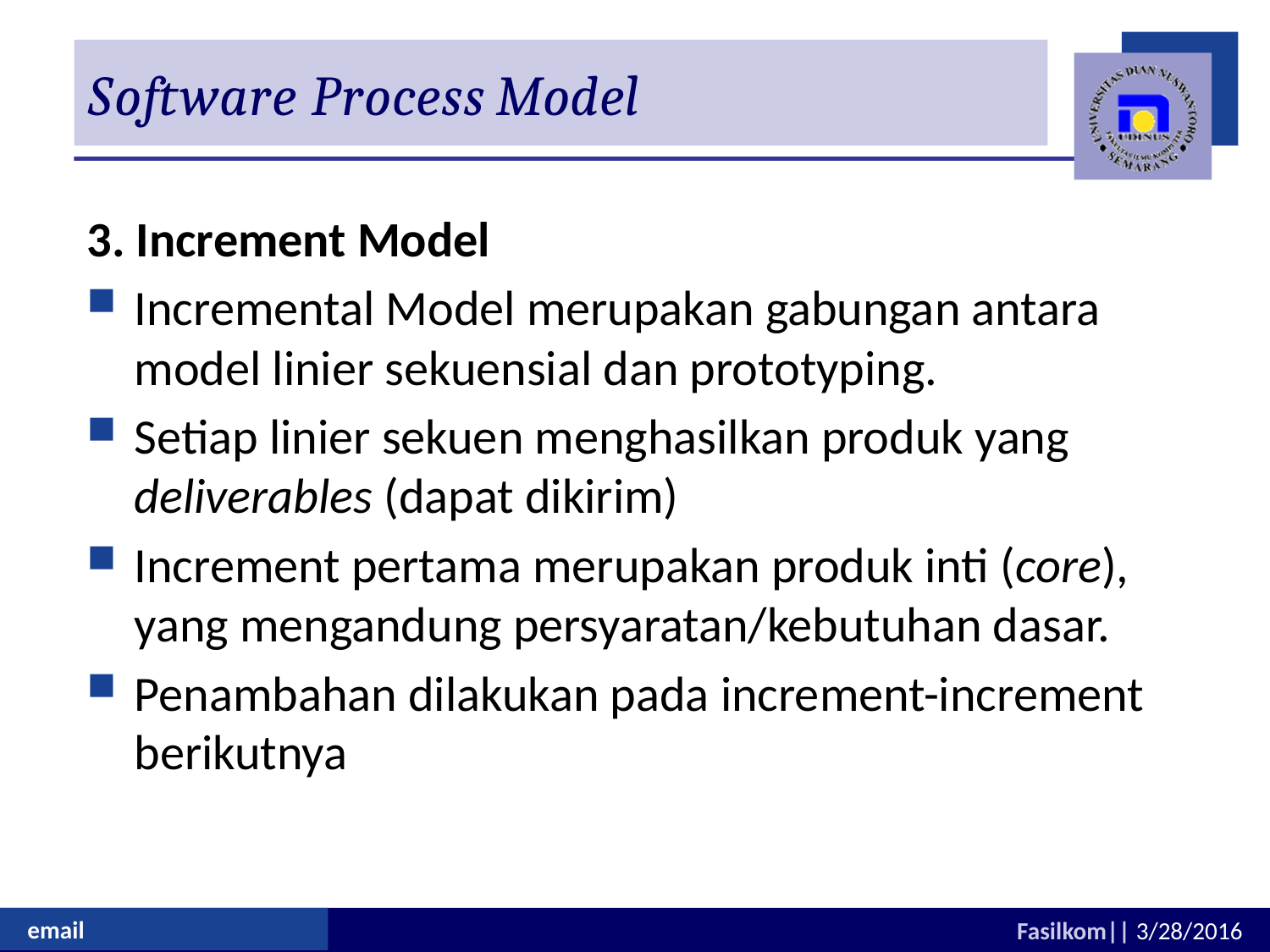

# Software Process Model
3. Increment Model
Incremental Model merupakan gabungan antara model linier sekuensial dan prototyping.
Setiap linier sekuen menghasilkan produk yang deliverables (dapat dikirim)
Increment pertama merupakan produk inti (core), yang mengandung persyaratan/kebutuhan dasar.
Penambahan dilakukan pada increment-increment berikutnya